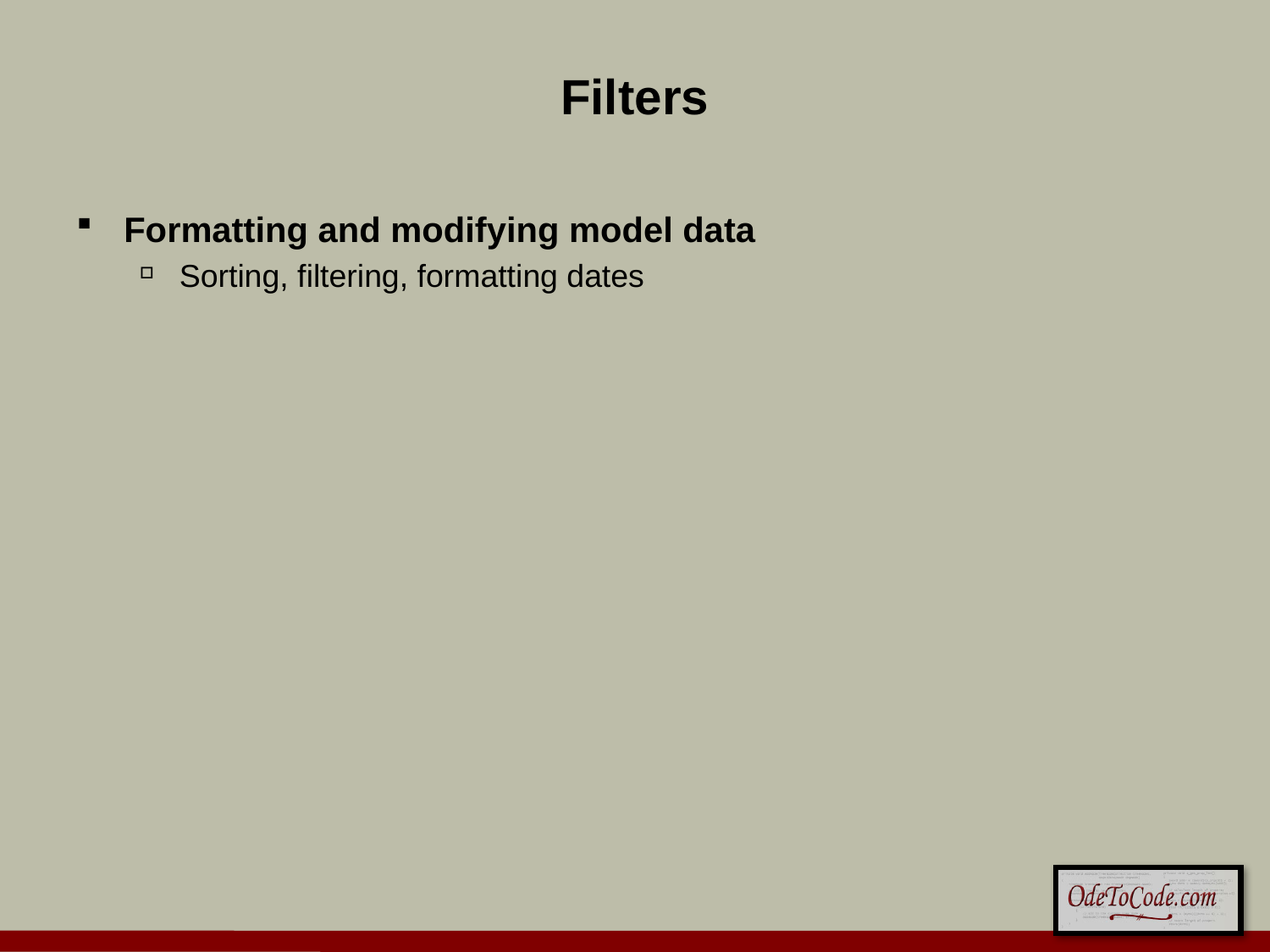

# Filters
Formatting and modifying model data
Sorting, filtering, formatting dates